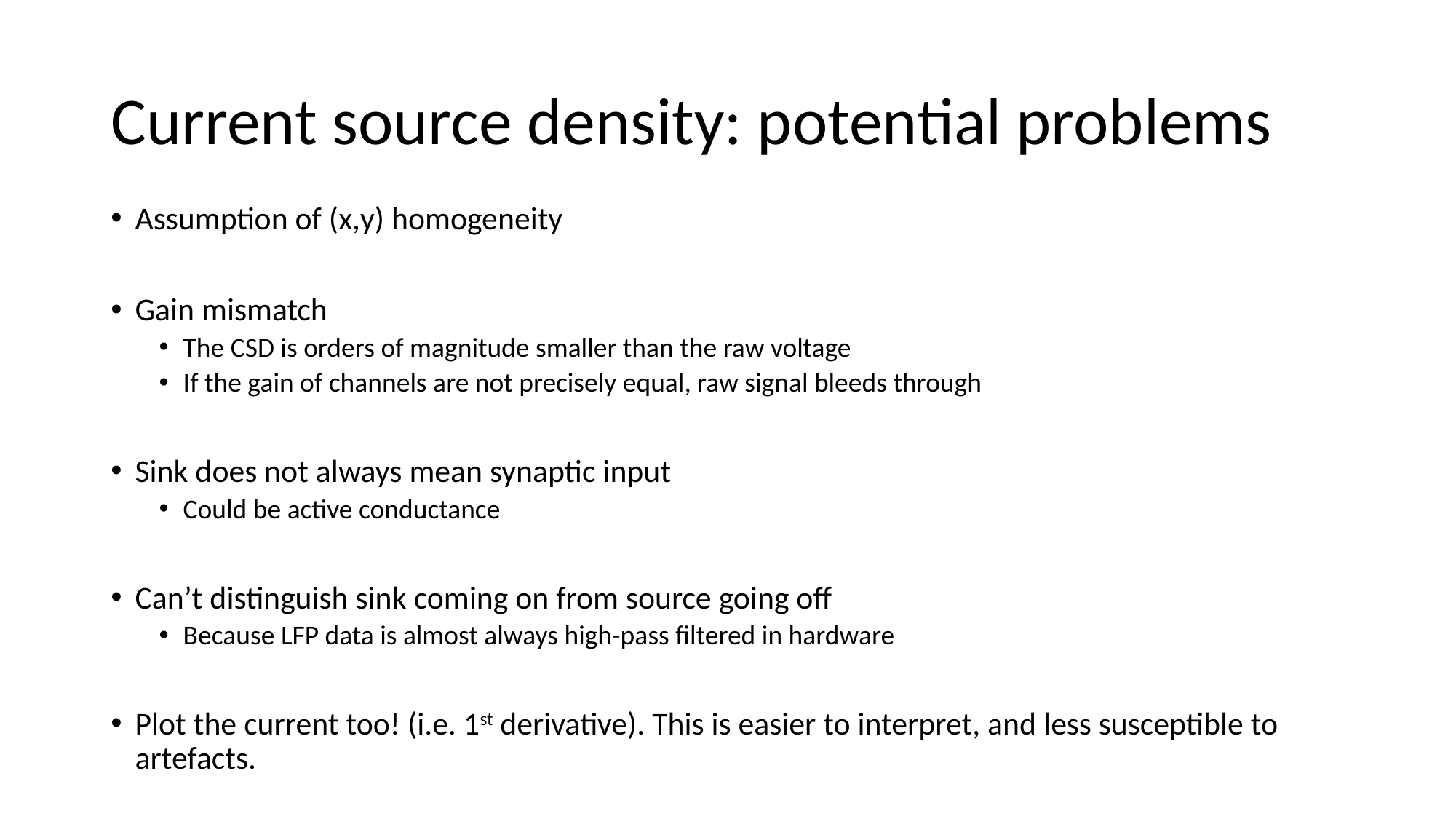

# Current source density: potential problems
Assumption of (x,y) homogeneity

Gain mismatch
The CSD is orders of magnitude smaller than the raw voltage
If the gain of channels are not precisely equal, raw signal bleeds through

Sink does not always mean synaptic input
Could be active conductance

Can’t distinguish sink coming on from source going off
Because LFP data is almost always high-pass filtered in hardware

Plot the current too! (i.e. 1st derivative). This is easier to interpret, and less susceptible to artefacts.